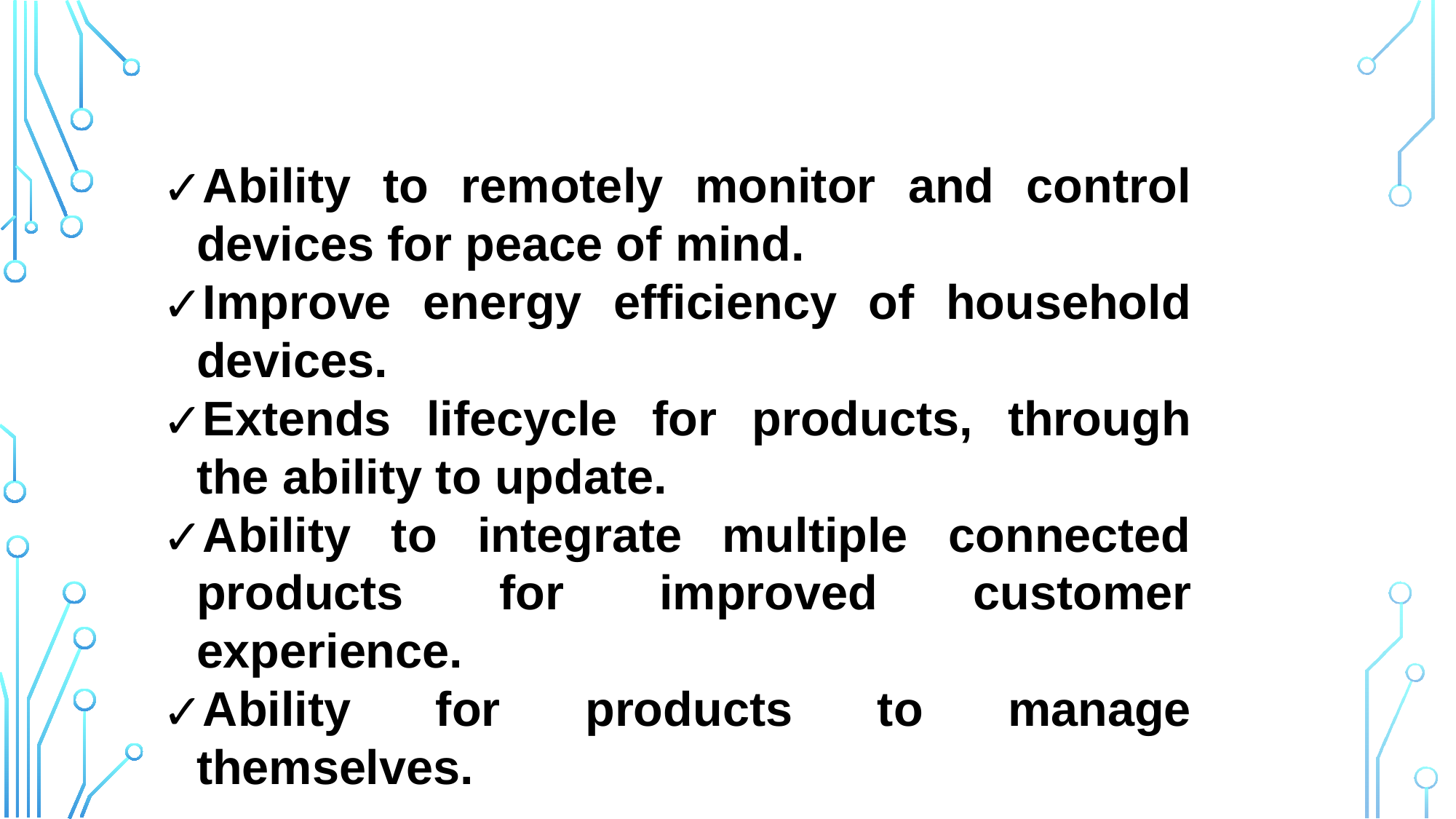

Ability to remotely monitor and control devices for peace of mind.
Improve energy efficiency of household devices.
Extends lifecycle for products, through the ability to update.
Ability to integrate multiple connected products for improved customer experience.
Ability for products to manage themselves.